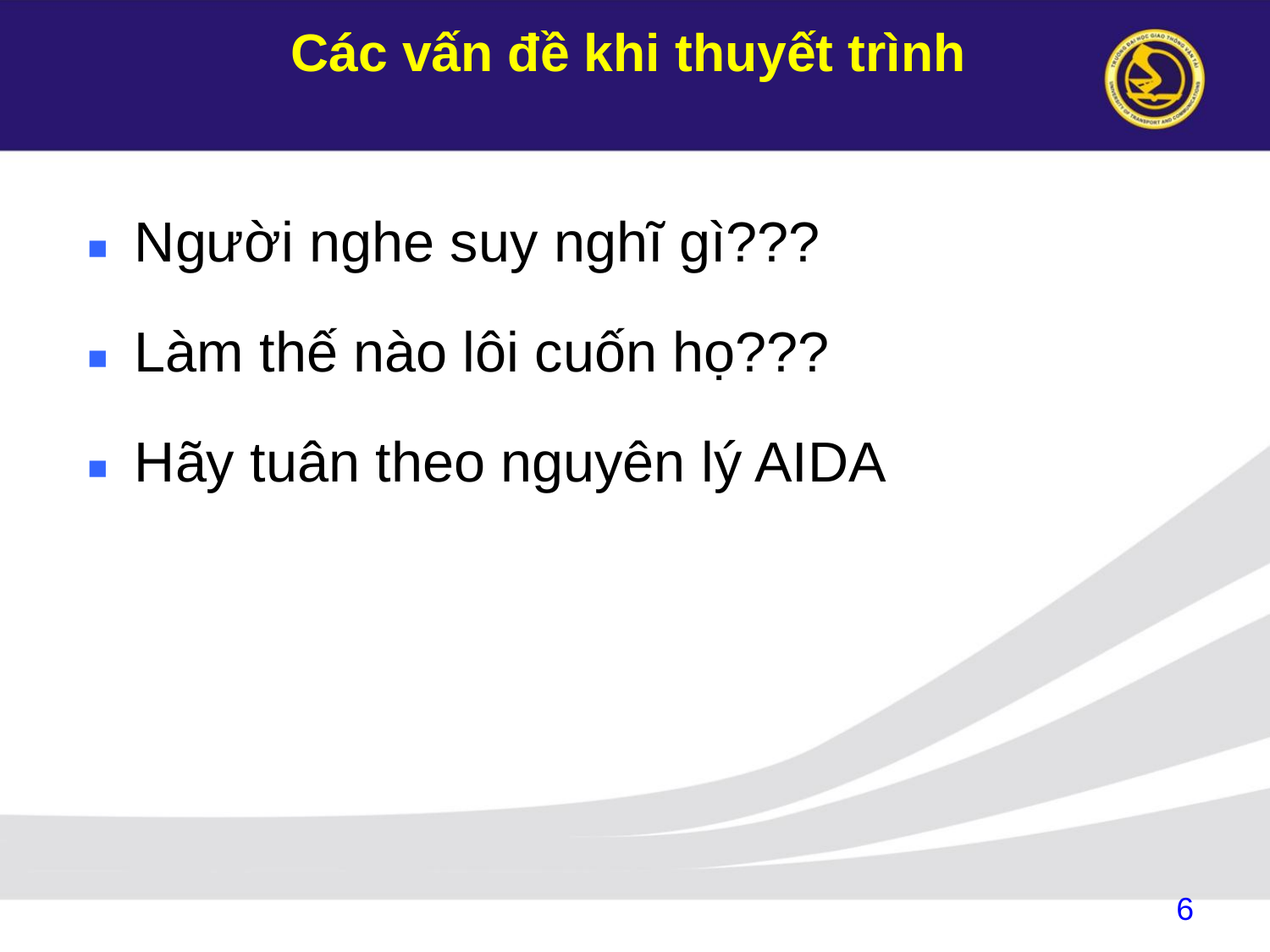

# Các vấn đề khi thuyết trình
Người nghe suy nghĩ gì???
Làm thế nào lôi cuốn họ???
Hãy tuân theo nguyên lý AIDA
6